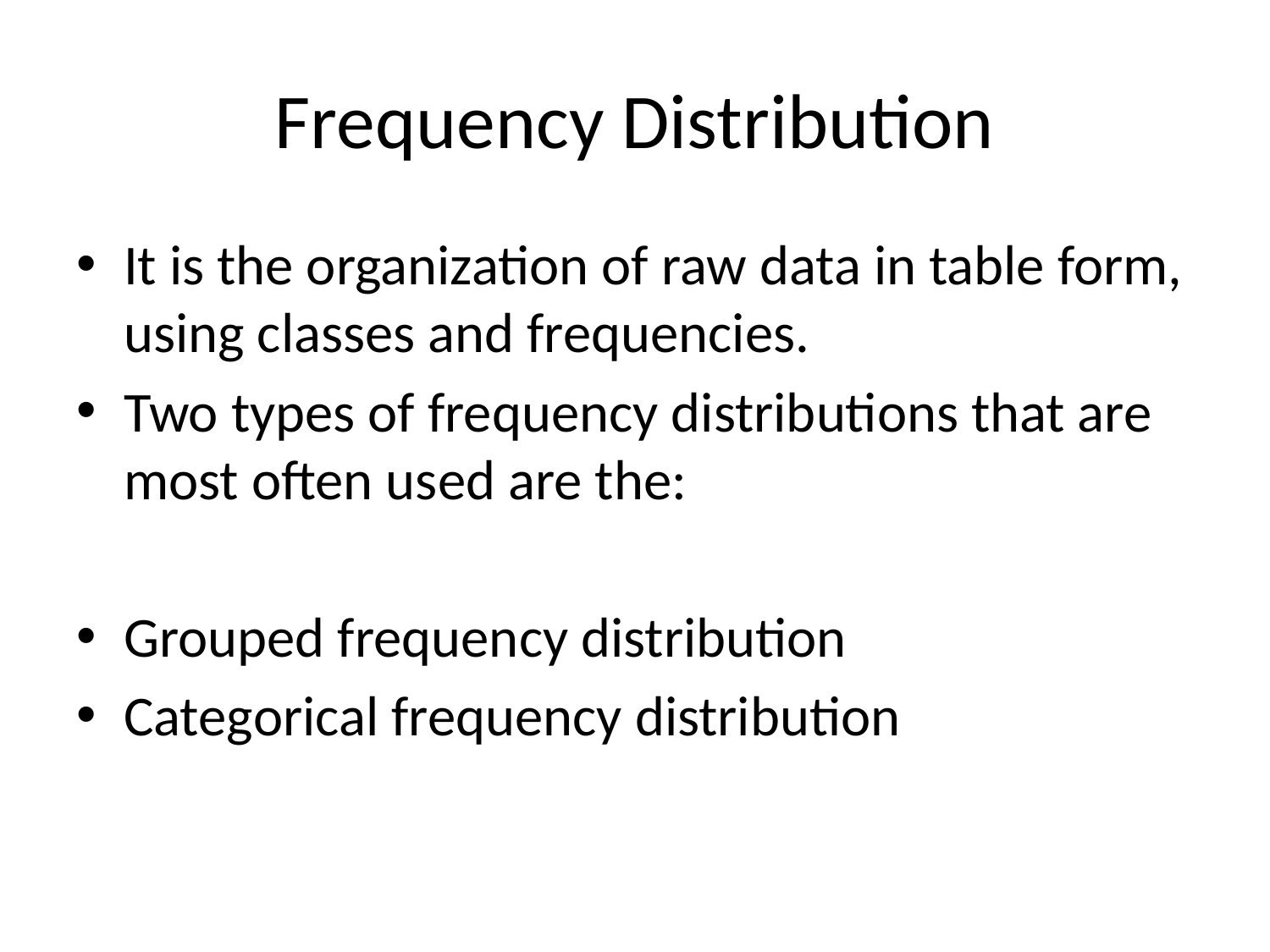

# Frequency Distribution
It is the organization of raw data in table form, using classes and frequencies.
Two types of frequency distributions that are most often used are the:

Grouped frequency distribution
Categorical frequency distribution